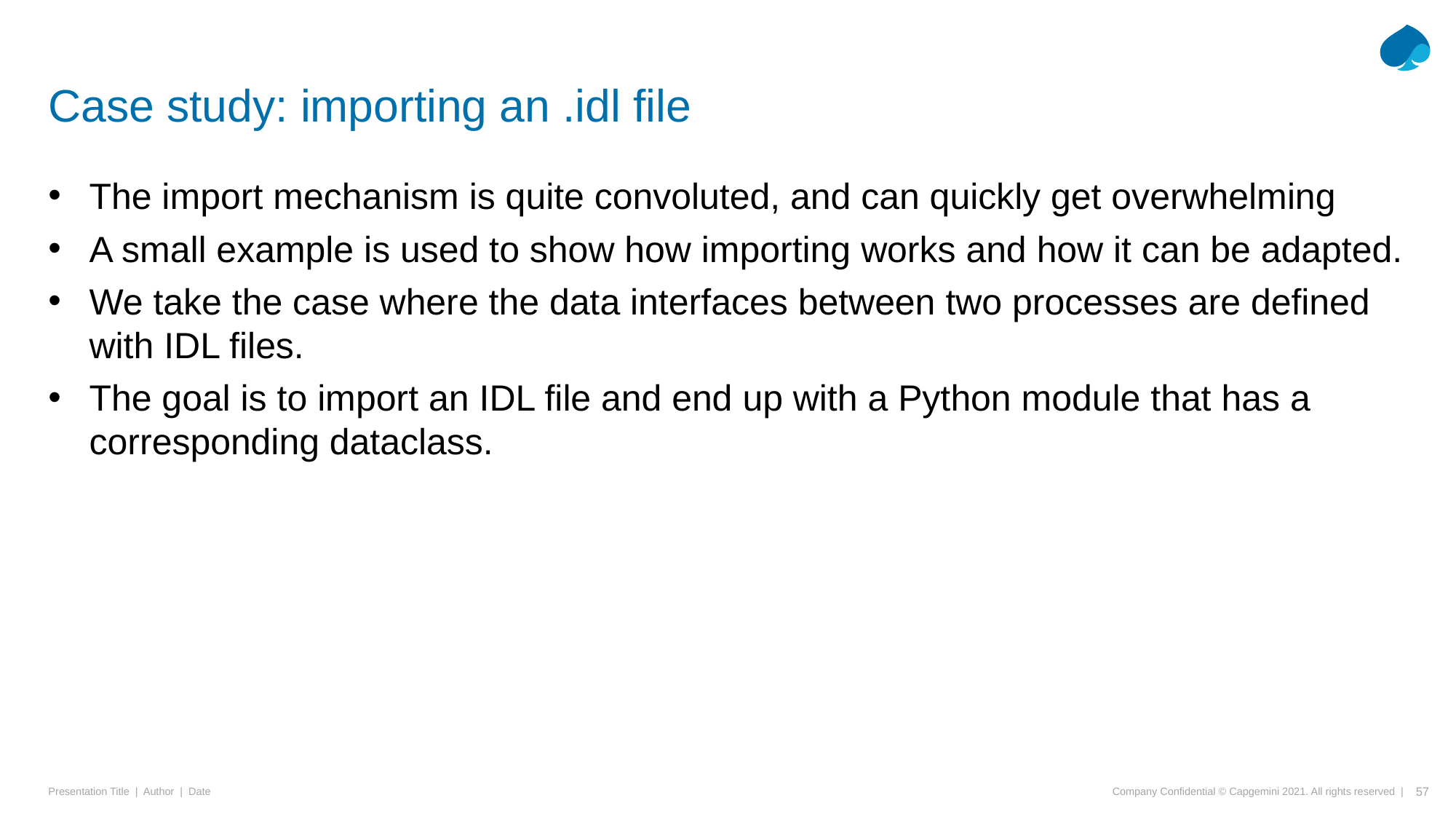

# Case study: importing an .idl file
The import mechanism is quite convoluted, and can quickly get overwhelming
A small example is used to show how importing works and how it can be adapted.
We take the case where the data interfaces between two processes are defined with IDL files.
The goal is to import an IDL file and end up with a Python module that has a corresponding dataclass.